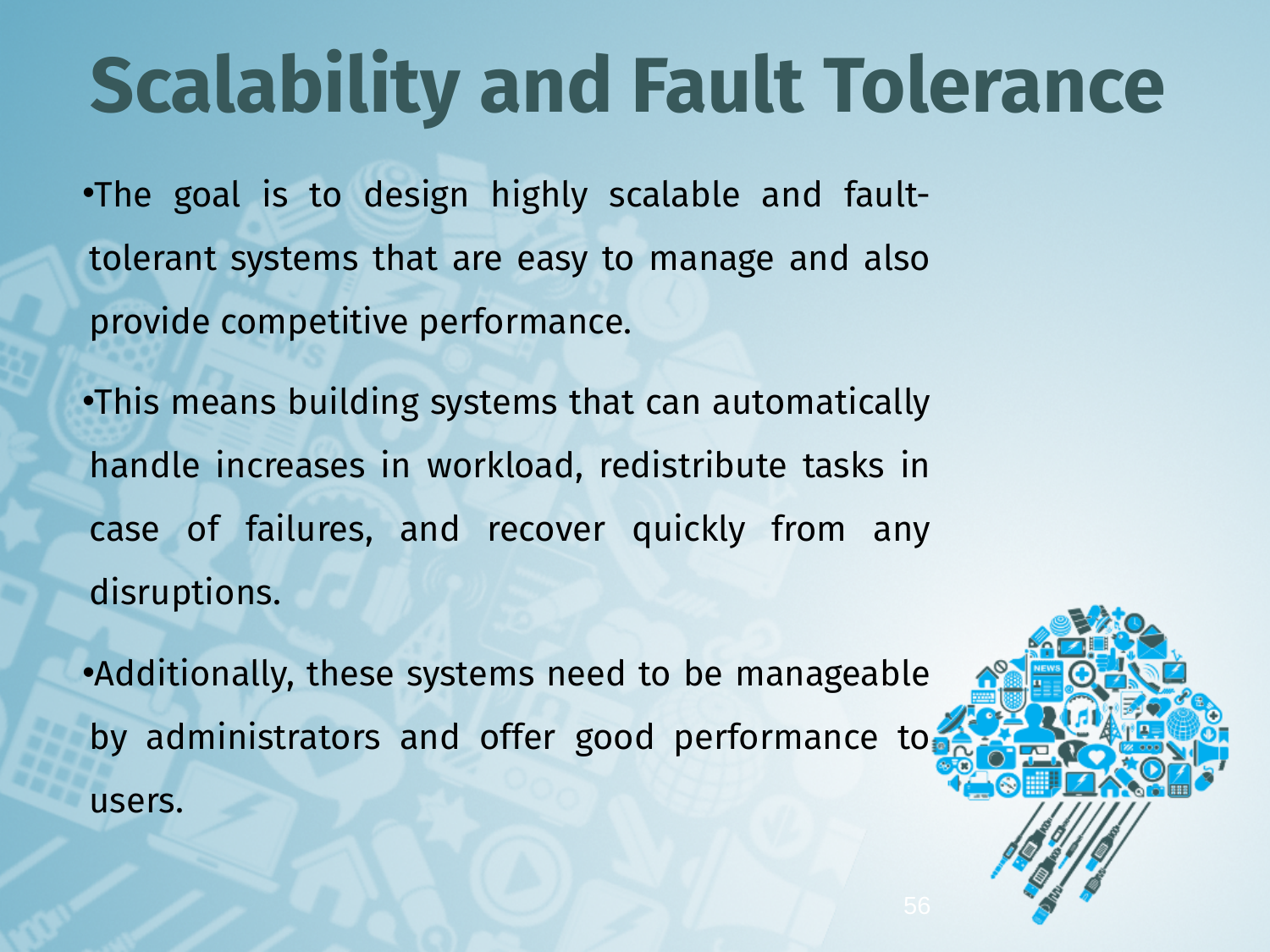

# Scalability and Fault Tolerance
The goal is to design highly scalable and fault-tolerant systems that are easy to manage and also provide competitive performance.
This means building systems that can automatically handle increases in workload, redistribute tasks in case of failures, and recover quickly from any disruptions.
Additionally, these systems need to be manageable by administrators and offer good performance to users.
56